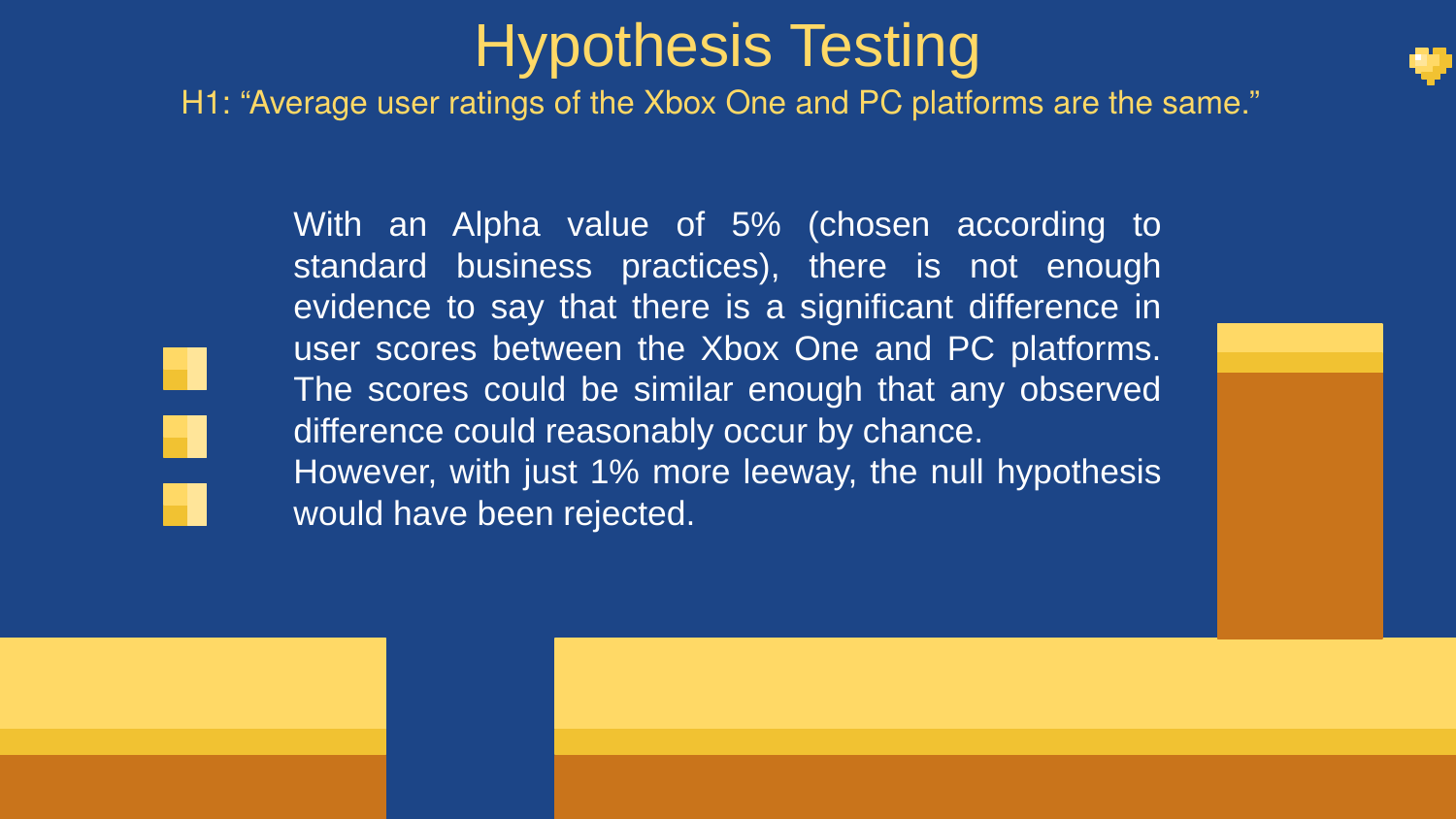

Hypothesis Testing

H1: “Average user ratings of the Xbox One and PC platforms are the same.”
With an Alpha value of 5% (chosen according to standard business practices), there is not enough evidence to say that there is a significant difference in user scores between the Xbox One and PC platforms. The scores could be similar enough that any observed difference could reasonably occur by chance.
However, with just 1% more leeway, the null hypothesis would have been rejected.